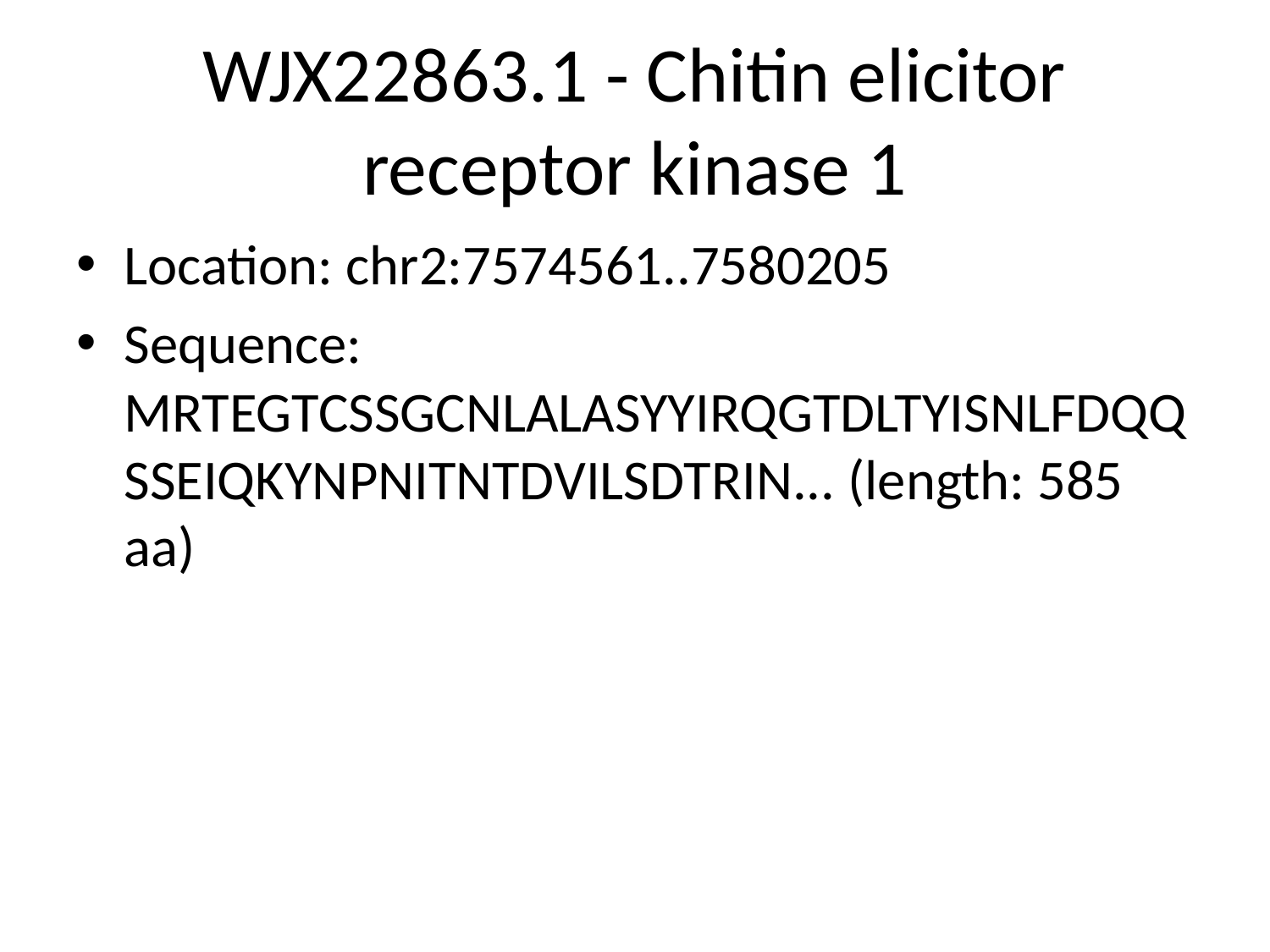

# WJX22863.1 - Chitin elicitor receptor kinase 1
Location: chr2:7574561..7580205
Sequence: MRTEGTCSSGCNLALASYYIRQGTDLTYISNLFDQQSSEIQKYNPNITNTDVILSDTRIN... (length: 585 aa)